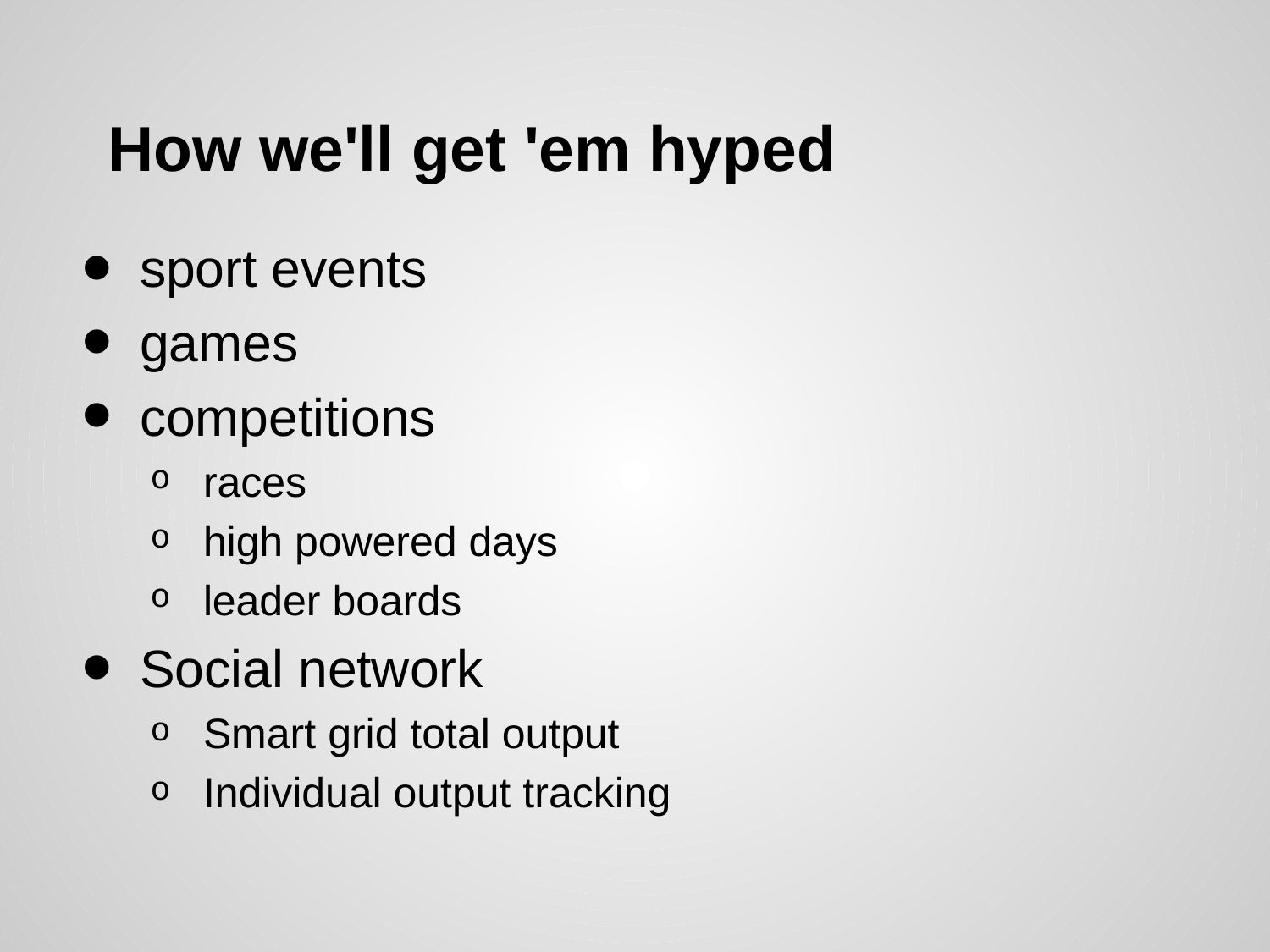

# How we'll get 'em hyped
sport events
games
competitions
races
high powered days
leader boards
Social network
Smart grid total output
Individual output tracking